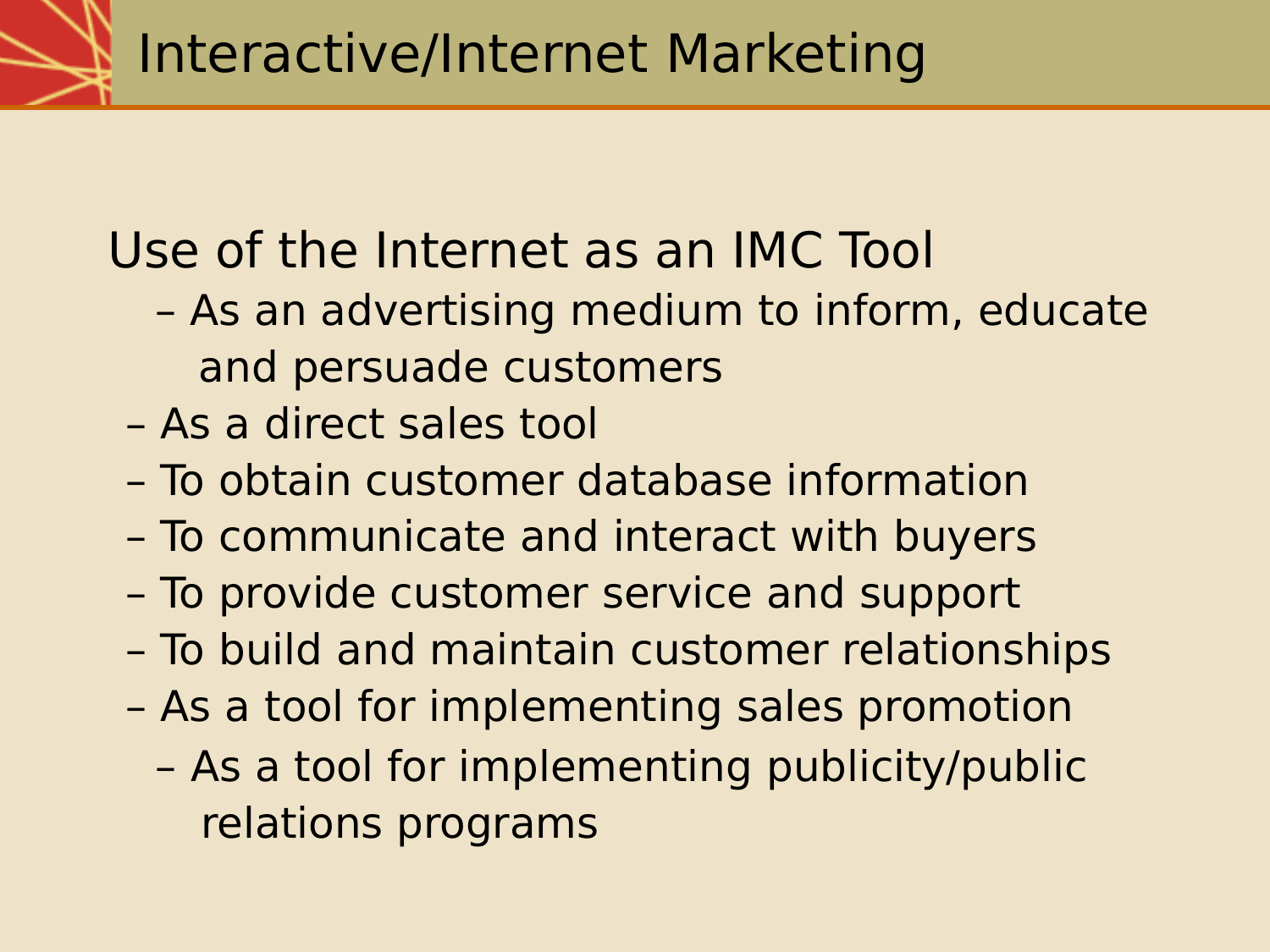

# Interactive/Internet Marketing
Use of the Internet as an IMC Tool
– As an advertising medium to inform, educate  and persuade customers
– As a direct sales tool
– To obtain customer database information
– To communicate and interact with buyers
– To provide customer service and support
– To build and maintain customer relationships
– As a tool for implementing sales promotion
– As a tool for implementing publicity/public  relations programs